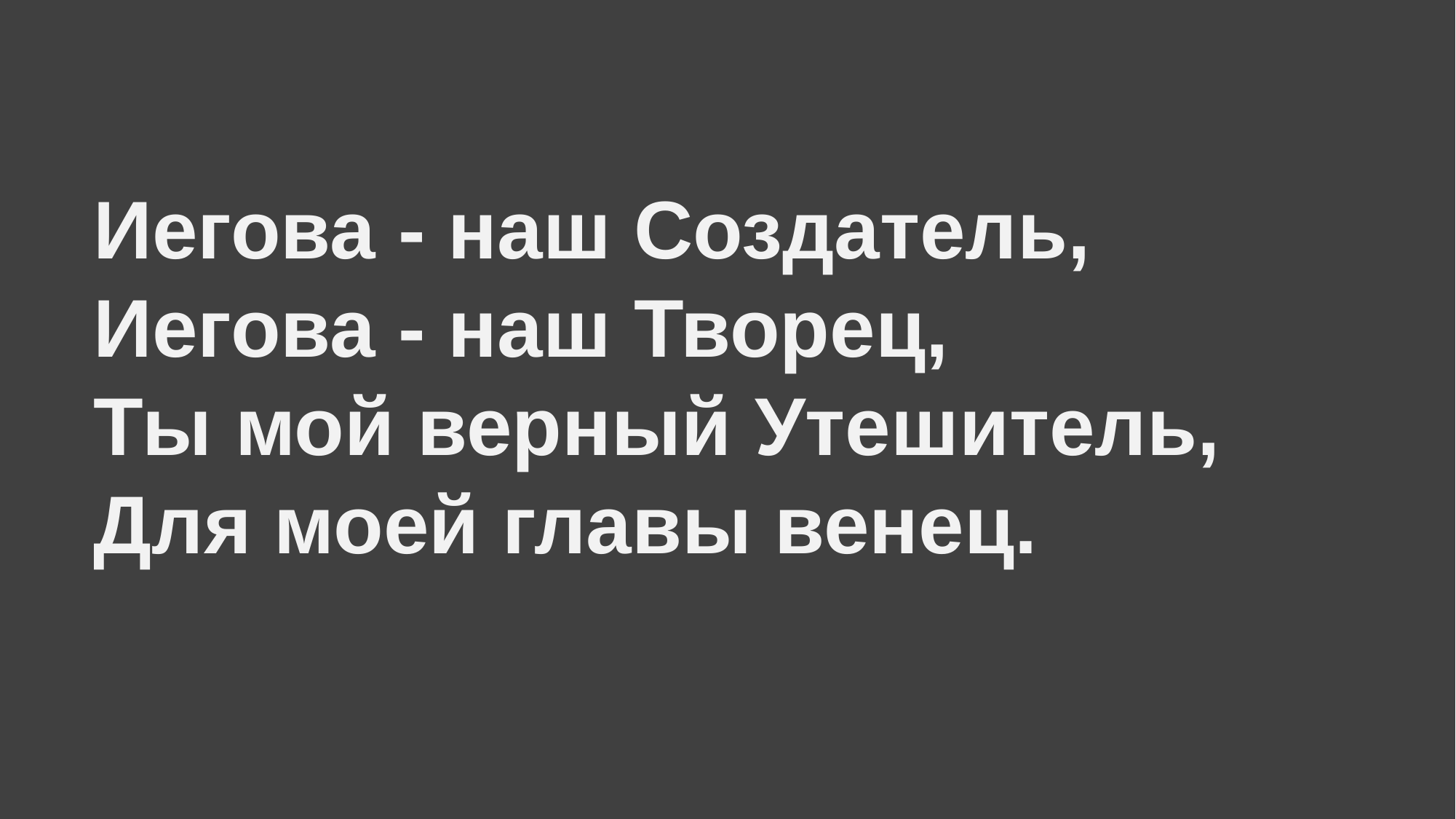

Иегова - наш Создатель,
Иегова - наш Творец,
Ты мой верный Утешитель,
Для моей главы венец.